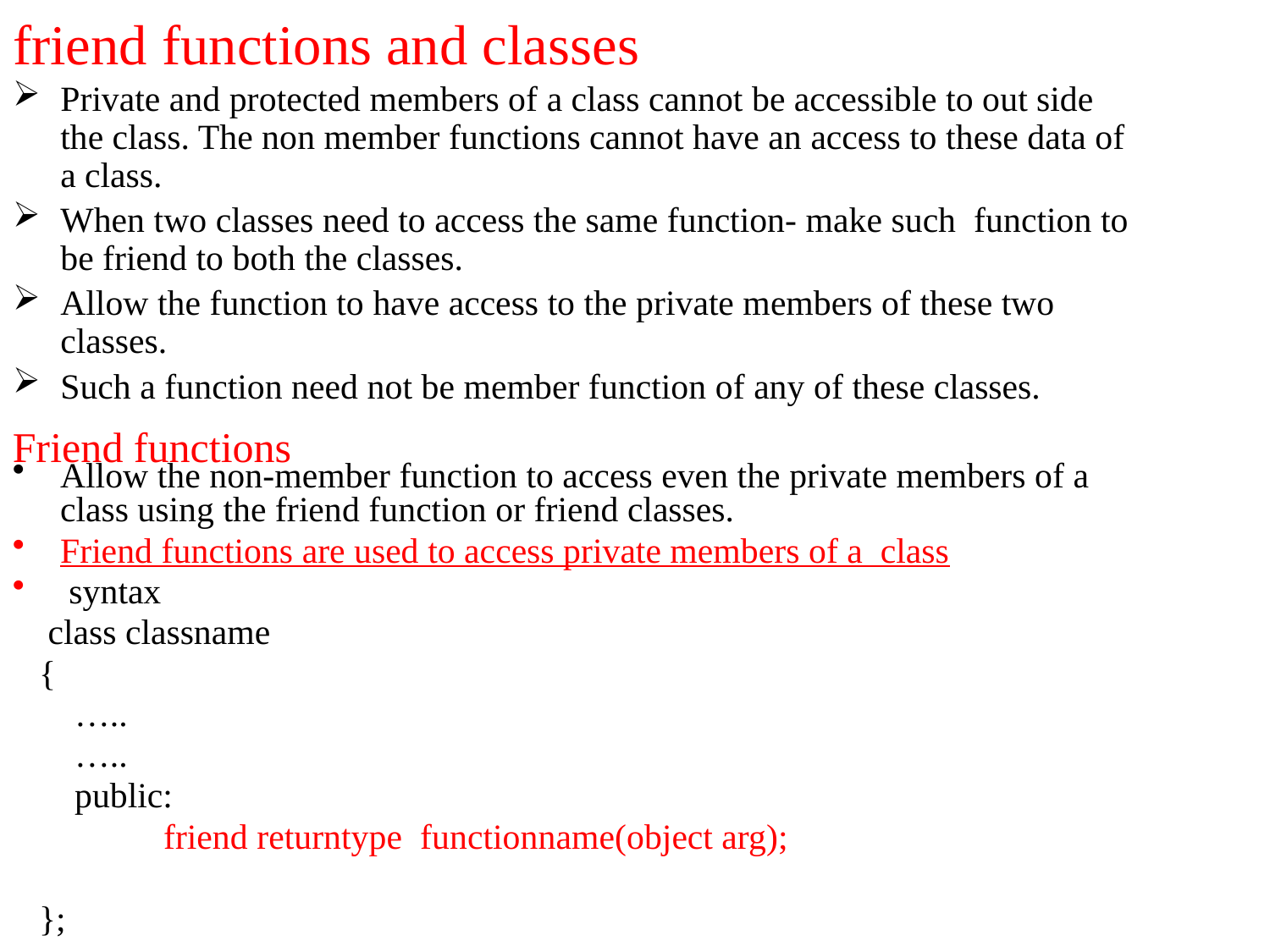

# friend functions and classes
Private and protected members of a class cannot be accessible to out side the class. The non member functions cannot have an access to these data of a class.
When two classes need to access the same function- make such  function to be friend to both the classes.
Allow the function to have access to the private members of these two classes.
Such a function need not be member function of any of these classes.

Friend functions
Allow the non-member function to access even the private members of a class using the friend function or friend classes.
Friend functions are used to access private members of a  class
 syntax
    class classname
   {
       …..
       …..
       public:
                 friend returntype  functionname(object arg);

   };